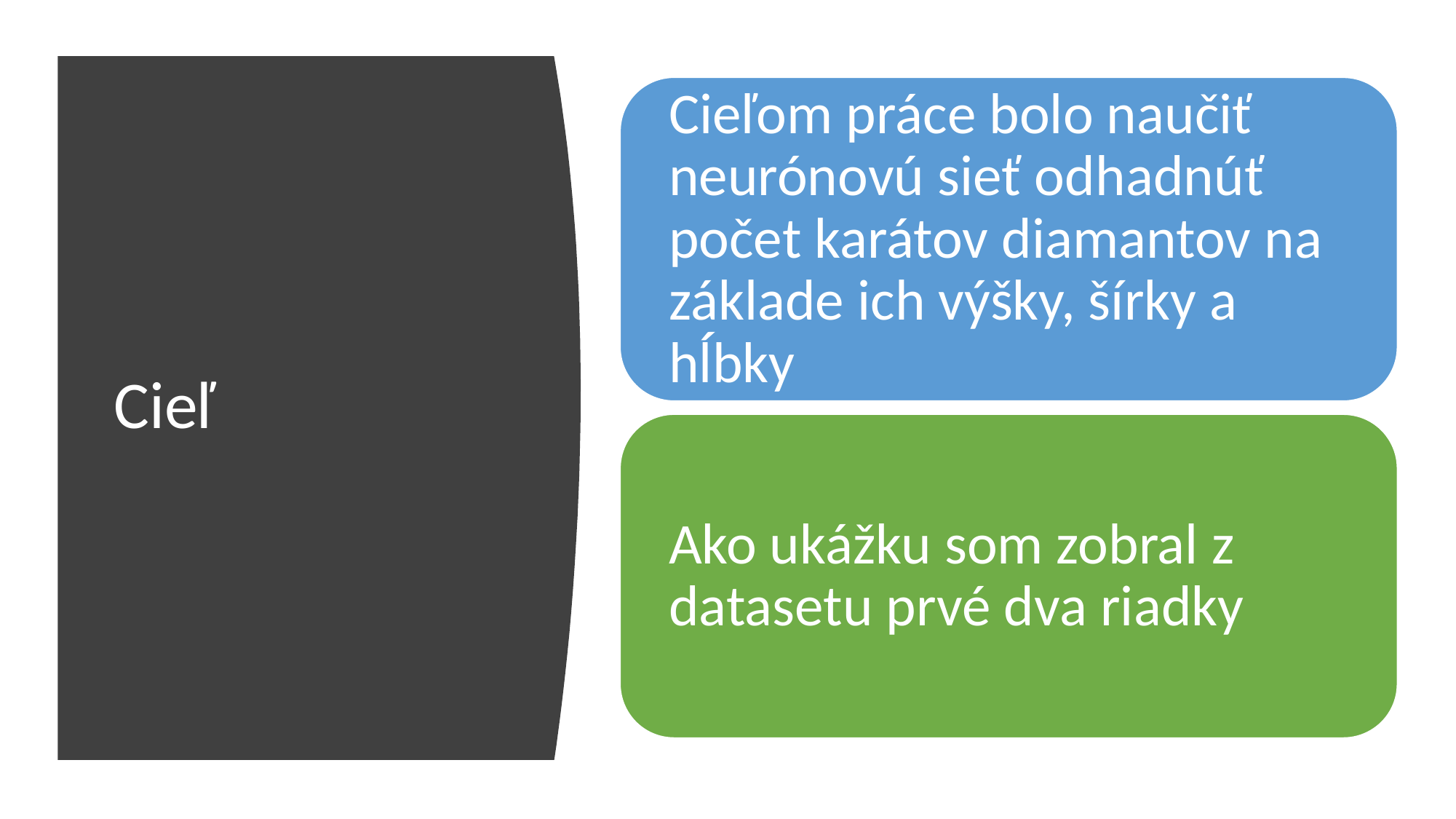

Cieľom práce bolo naučiť neurónovú sieť odhadnúť počet karátov diamantov na základe ich výšky, šírky a hĺbky
Ako ukážku som zobral z datasetu prvé dva riadky

# Cieľ